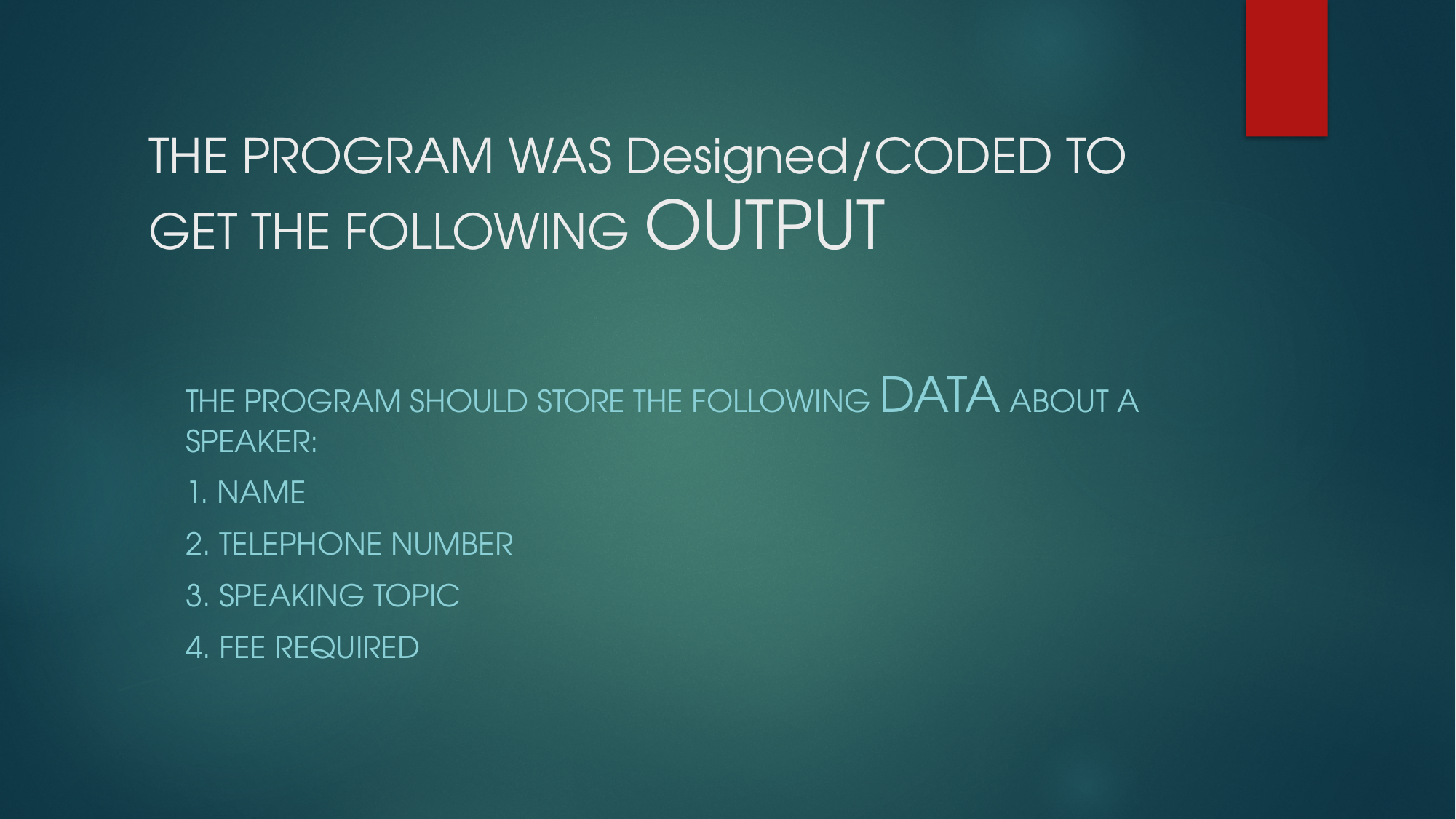

# THE PROGRAM WAS Designed/CODED TO GET THE FOLLOWING OUTPUT
The program should store the following data about a speaker:
1. Name
2. Telephone Number
3. Speaking Topic
4. Fee Required